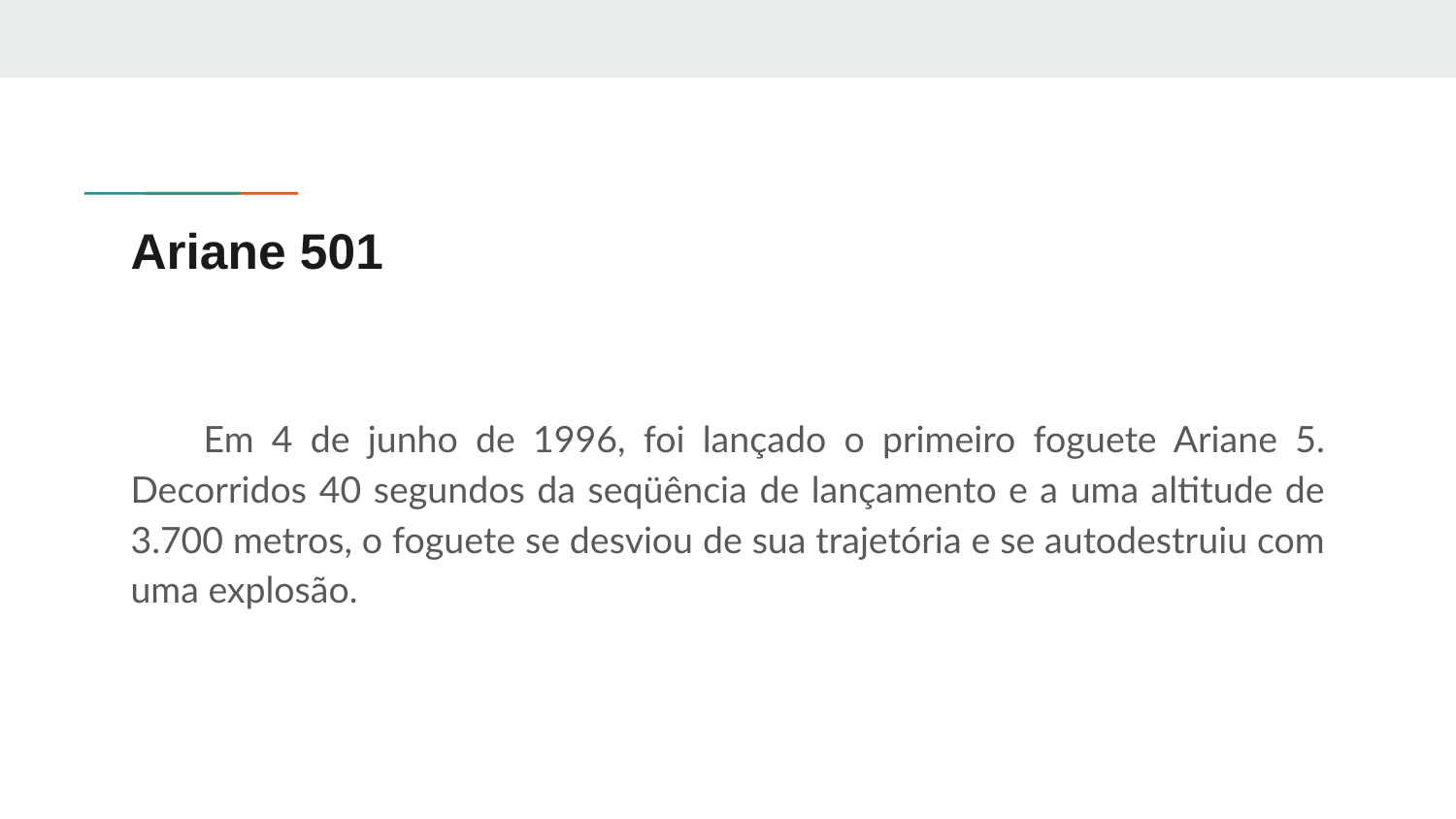

# Ariane 501
Em 4 de junho de 1996, foi lançado o primeiro foguete Ariane 5. Decorridos 40 segundos da seqüência de lançamento e a uma altitude de 3.700 metros, o foguete se desviou de sua trajetória e se autodestruiu com uma explosão.